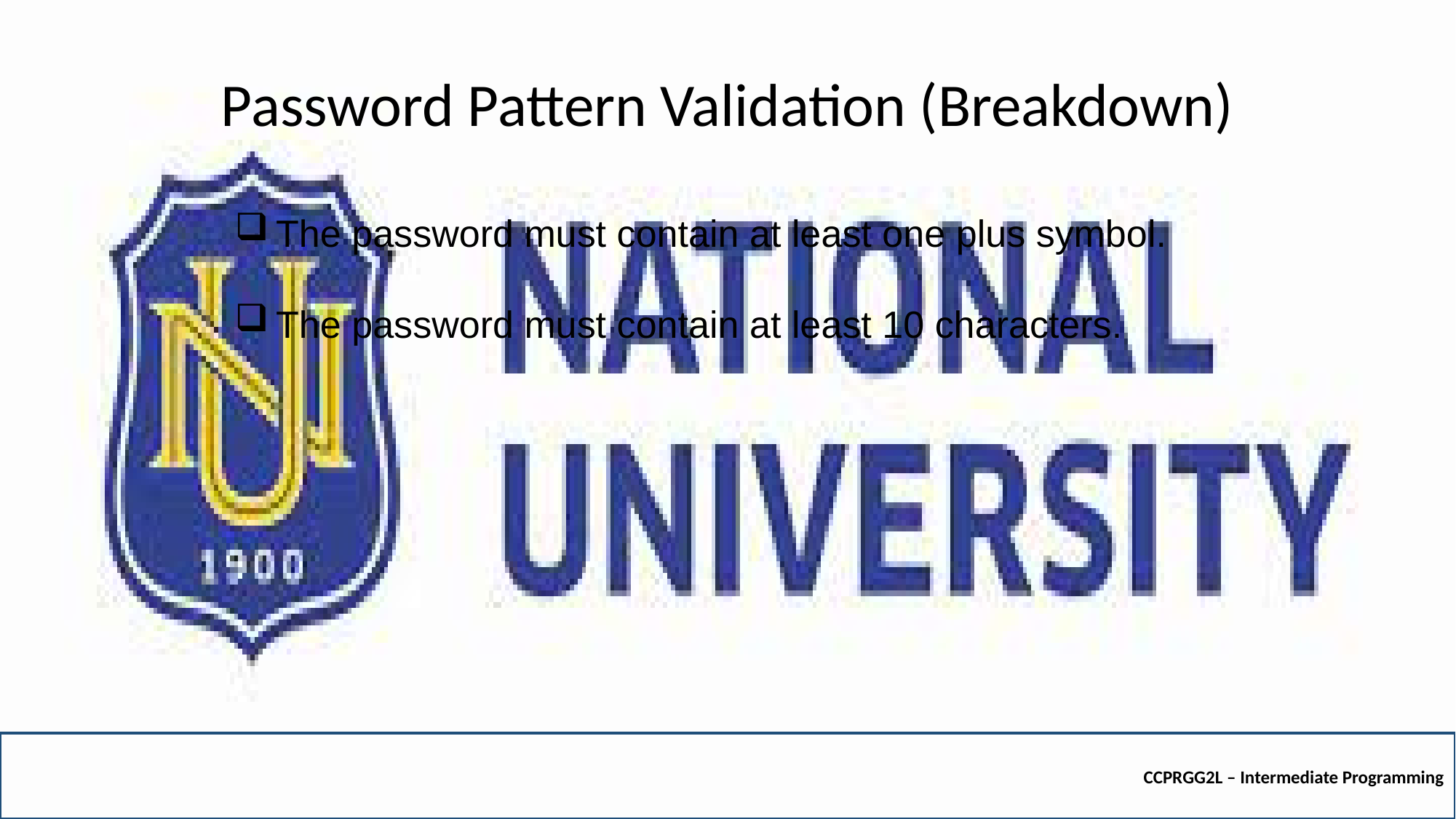

# Password Pattern Validation (Breakdown)

The password must contain at least one plus symbol.

The password must contain at least 10 characters.

CCPRGG2L – Intermediate Programming